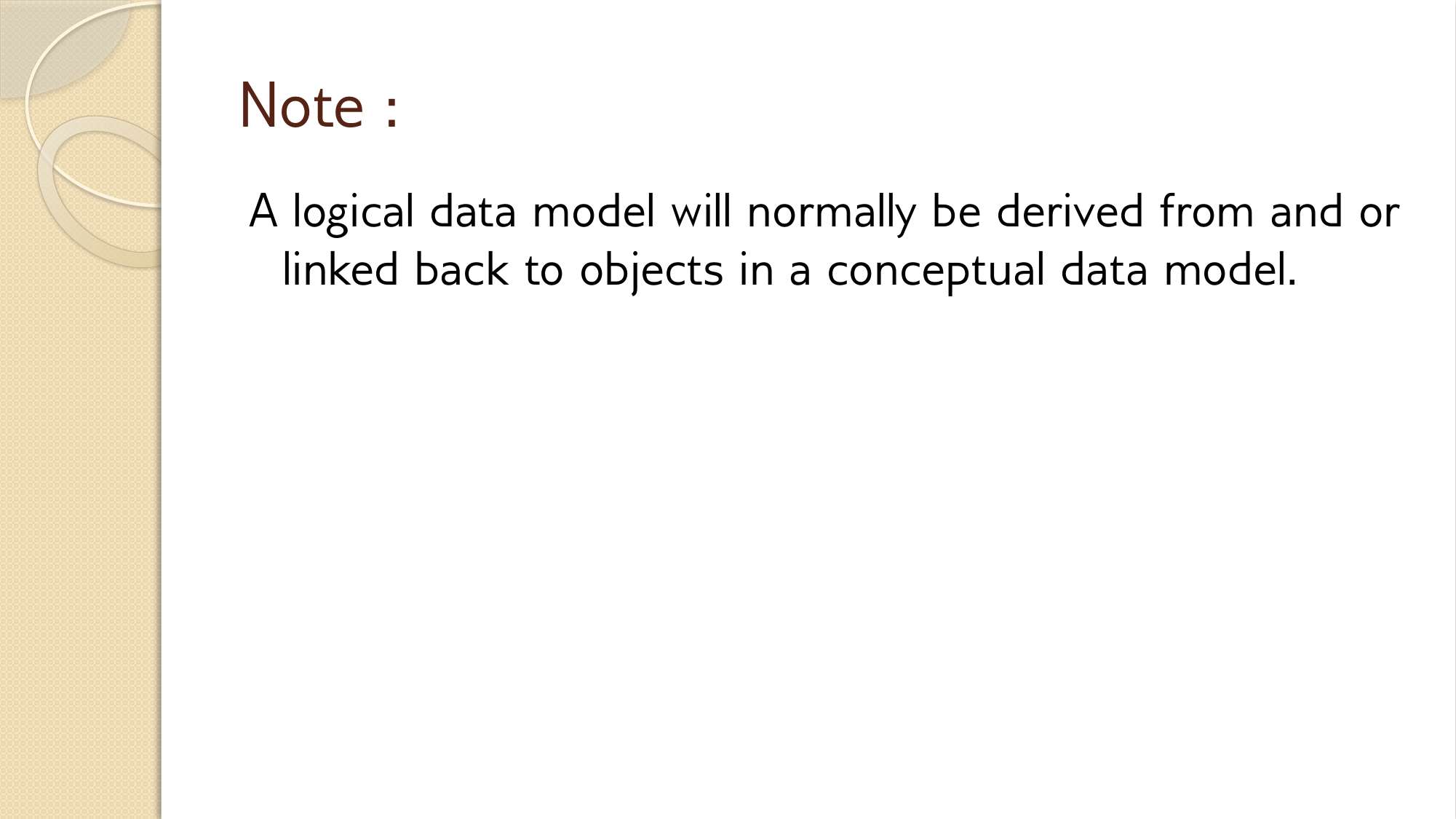

# Note :
A logical data model will normally be derived from and or linked back to objects in a conceptual data model.